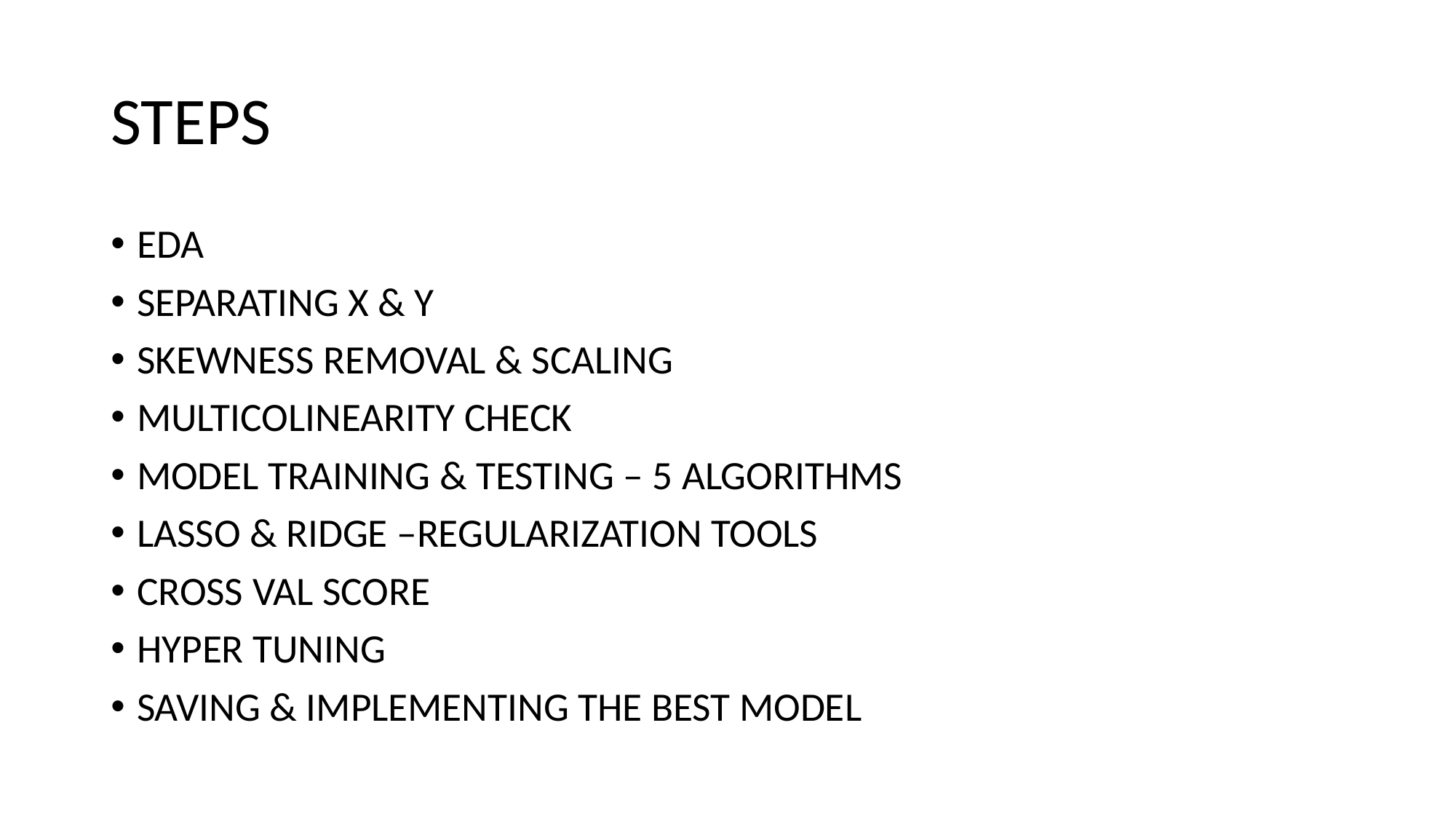

# STEPS
EDA
SEPARATING X & Y
SKEWNESS REMOVAL & SCALING
MULTICOLINEARITY CHECK
MODEL TRAINING & TESTING – 5 ALGORITHMS
LASSO & RIDGE –REGULARIZATION TOOLS
CROSS VAL SCORE
HYPER TUNING
SAVING & IMPLEMENTING THE BEST MODEL